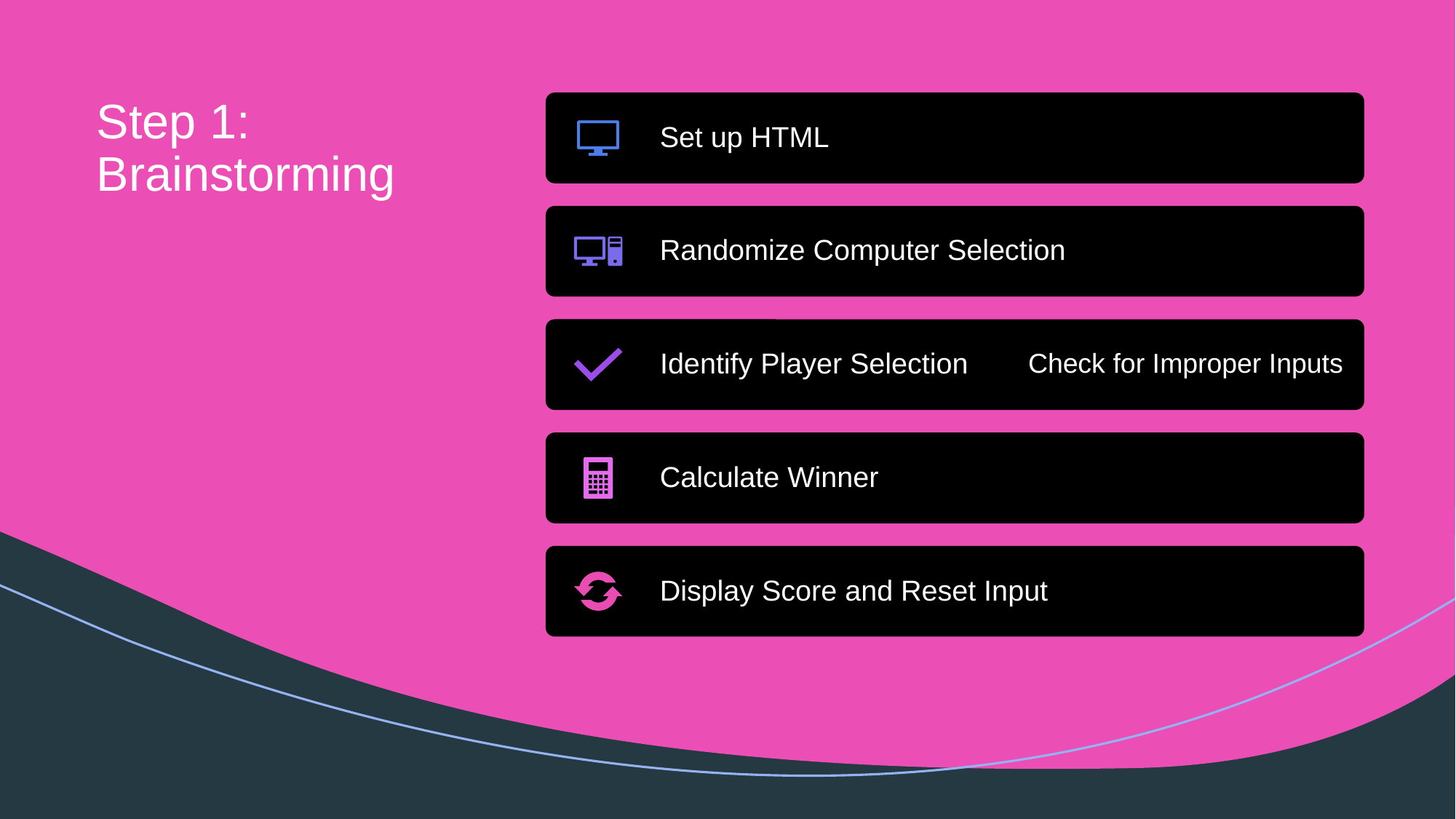

# Step 1: Brainstorming
Set up HTML
Randomize Computer Selection
Identify Player Selection
Check for Improper Inputs
Calculate Winner
Display Score and Reset Input